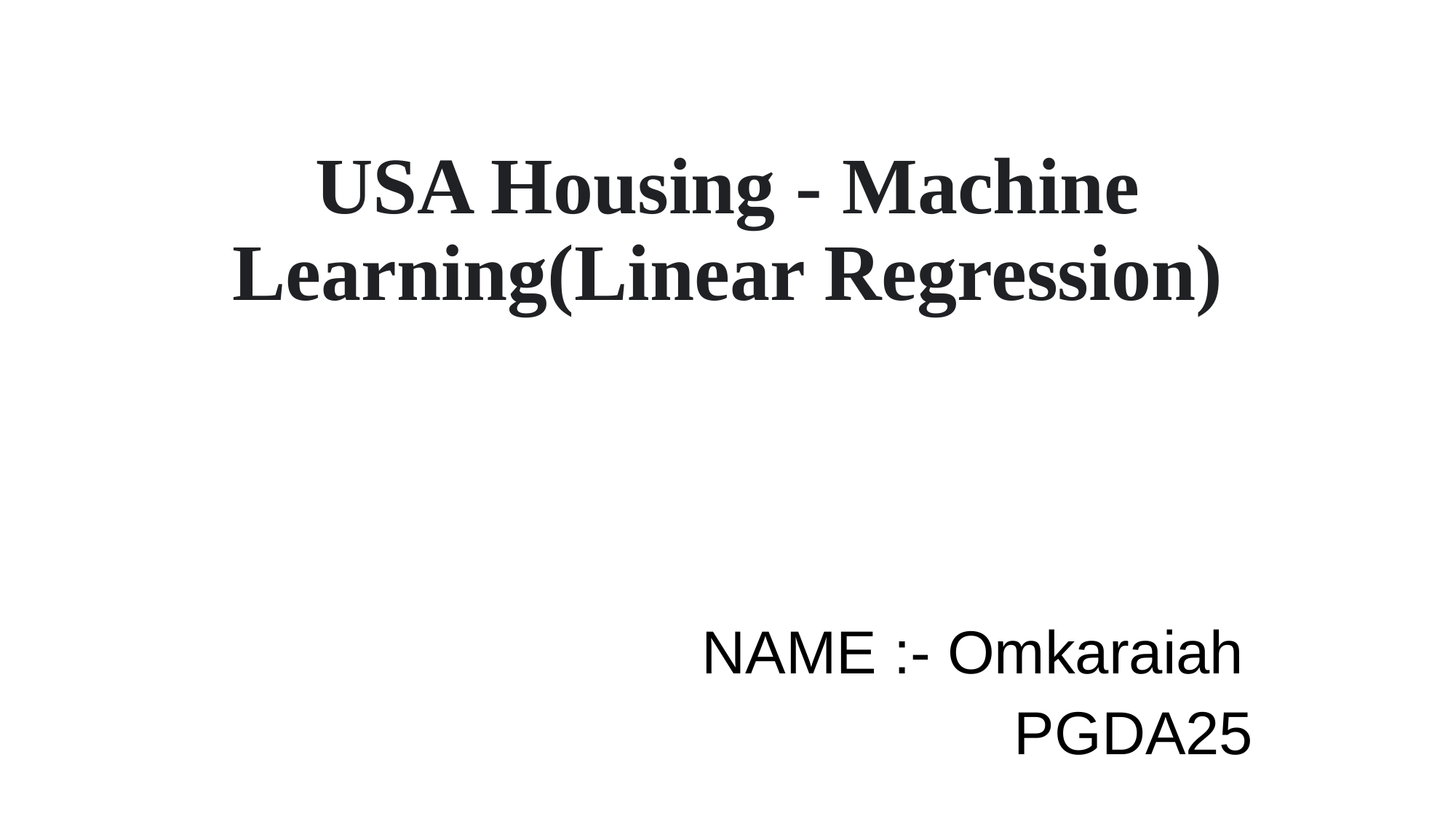

# USA Housing - Machine Learning(Linear Regression)
                             NAME :- Omkaraiah
                                                PGDA25